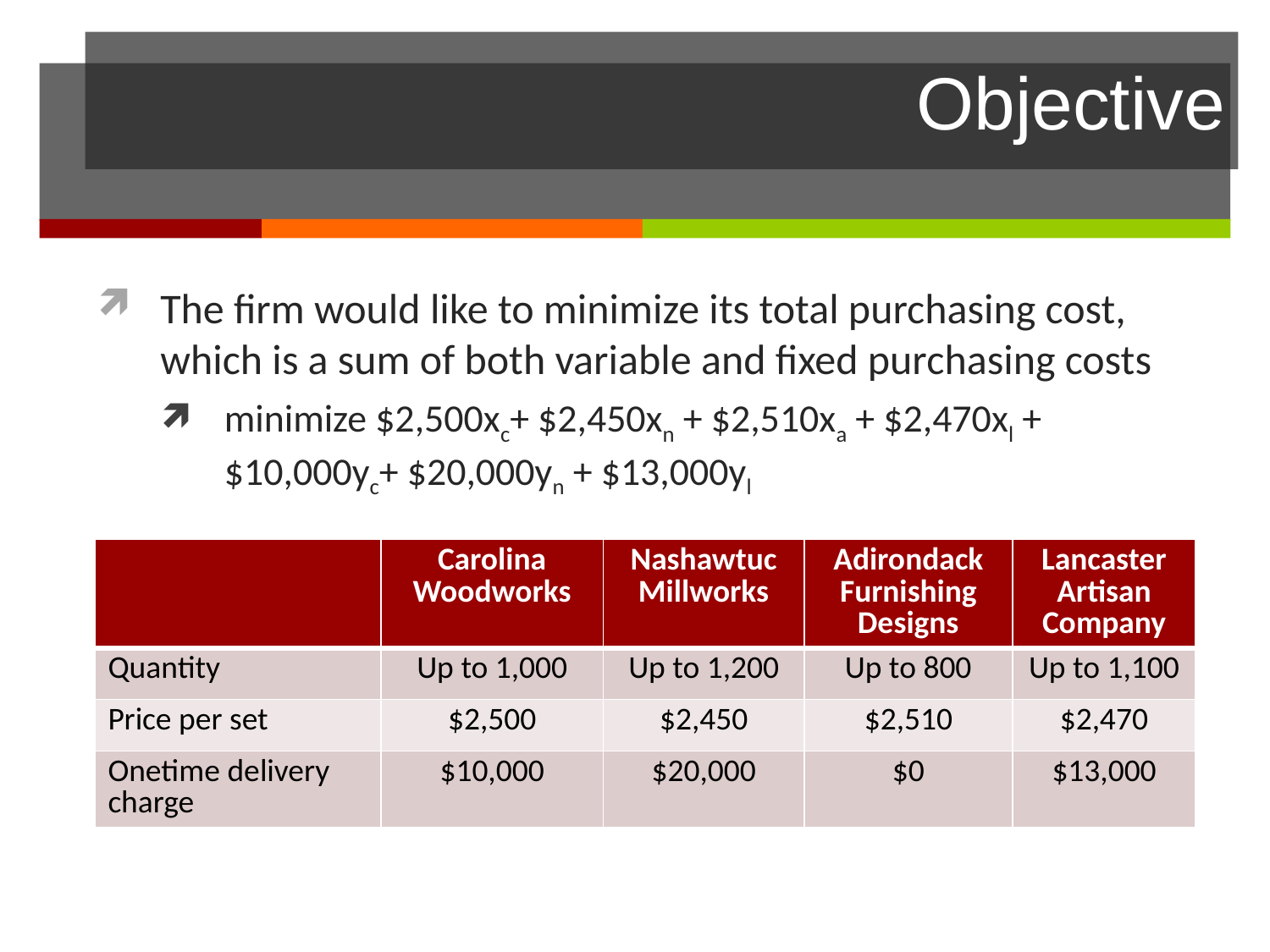

# Objective
The firm would like to minimize its total purchasing cost, which is a sum of both variable and fixed purchasing costs
minimize $2,500xc+ $2,450xn + $2,510xa + $2,470xl + $10,000yc+ $20,000yn + $13,000yl
|  | Carolina Woodworks | Nashawtuc Millworks | Adirondack Furnishing Designs | Lancaster Artisan Company |
| --- | --- | --- | --- | --- |
| Quantity | Up to 1,000 | Up to 1,200 | Up to 800 | Up to 1,100 |
| Price per set | $2,500 | $2,450 | $2,510 | $2,470 |
| Onetime delivery charge | $10,000 | $20,000 | $0 | $13,000 |